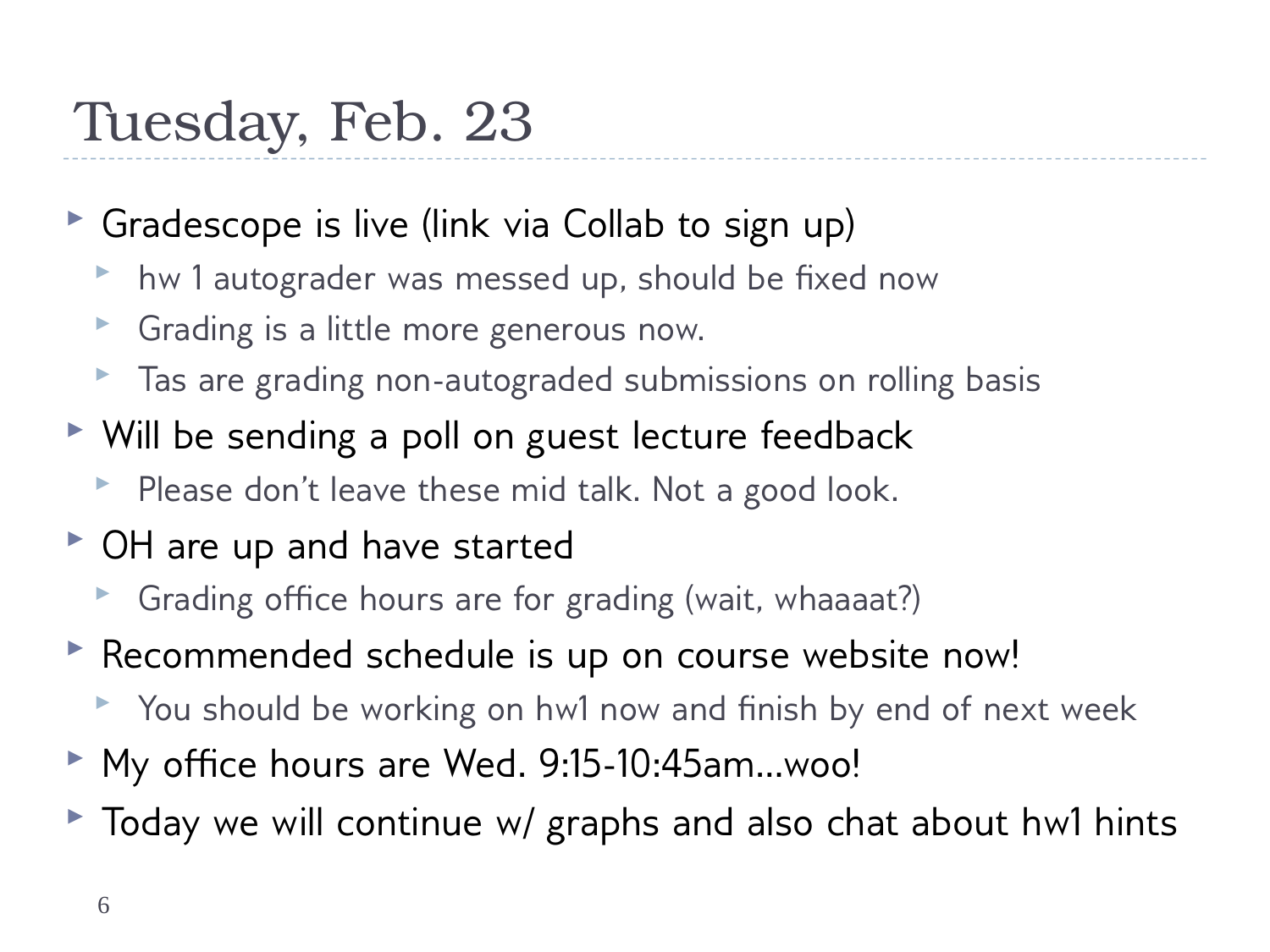

# Tuesday, Feb. 23
Gradescope is live (link via Collab to sign up)
hw 1 autograder was messed up, should be fixed now
Grading is a little more generous now.
Tas are grading non-autograded submissions on rolling basis
Will be sending a poll on guest lecture feedback
Please don’t leave these mid talk. Not a good look.
OH are up and have started
Grading office hours are for grading (wait, whaaaat?)
Recommended schedule is up on course website now!
You should be working on hw1 now and finish by end of next week
My office hours are Wed. 9:15-10:45am…woo!
Today we will continue w/ graphs and also chat about hw1 hints
6